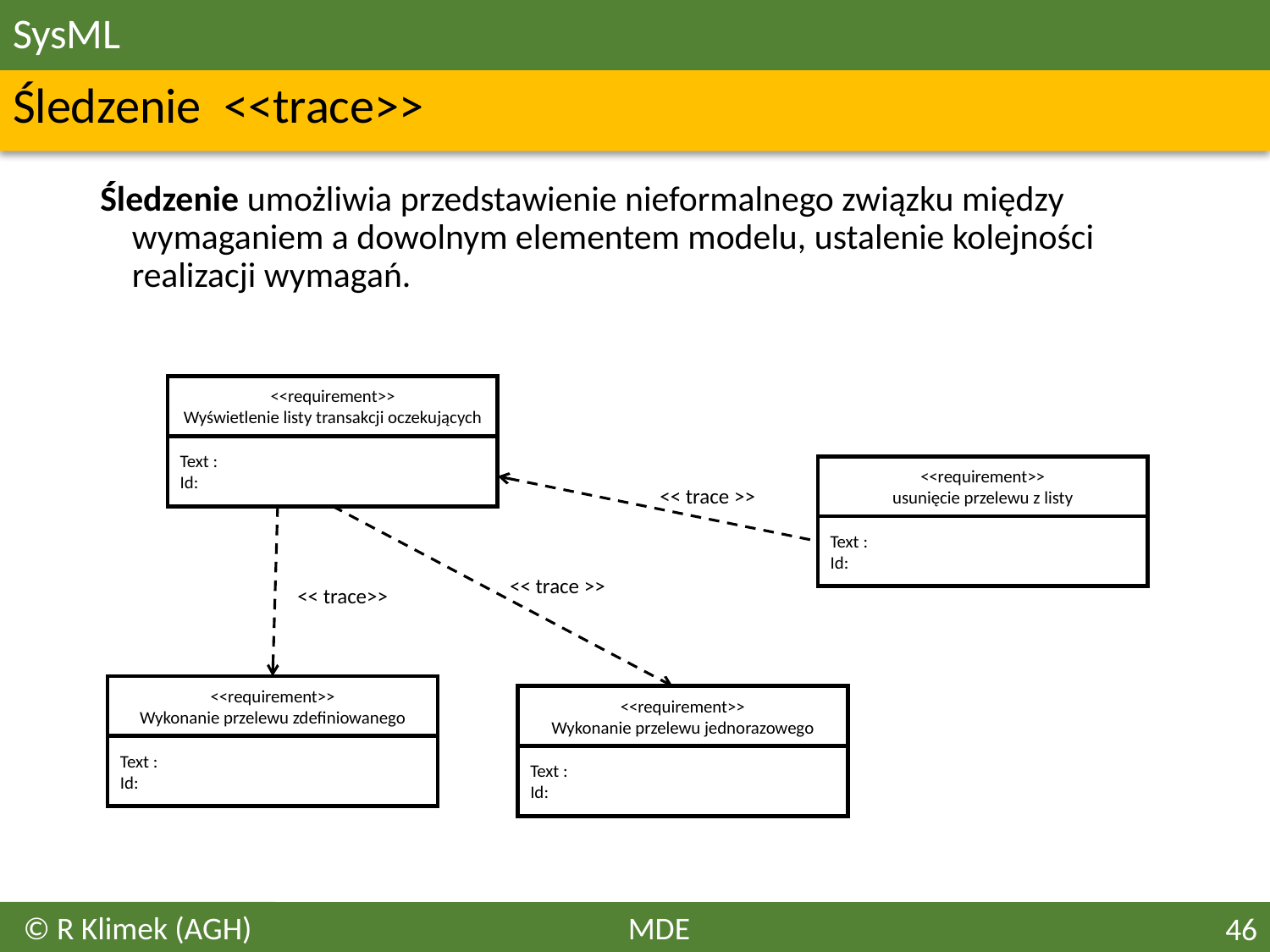

# SysML
Śledzenie  <<trace>>
Śledzenie umożliwia przedstawienie nieformalnego związku między wymaganiem a dowolnym elementem modelu, ustalenie kolejności realizacji wymagań.
<<requirement>>
Wyświetlenie listy transakcji oczekujących
Text :
Id:
<<requirement>>
usunięcie przelewu z listy
<< trace >>
Text :
Id:
<< trace >>
<< trace>>
<<requirement>>
Wykonanie przelewu zdefiniowanego
<<requirement>>
Wykonanie przelewu jednorazowego
Text :
Id:
Text :
Id:
© R Klimek (AGH)
MDE
46